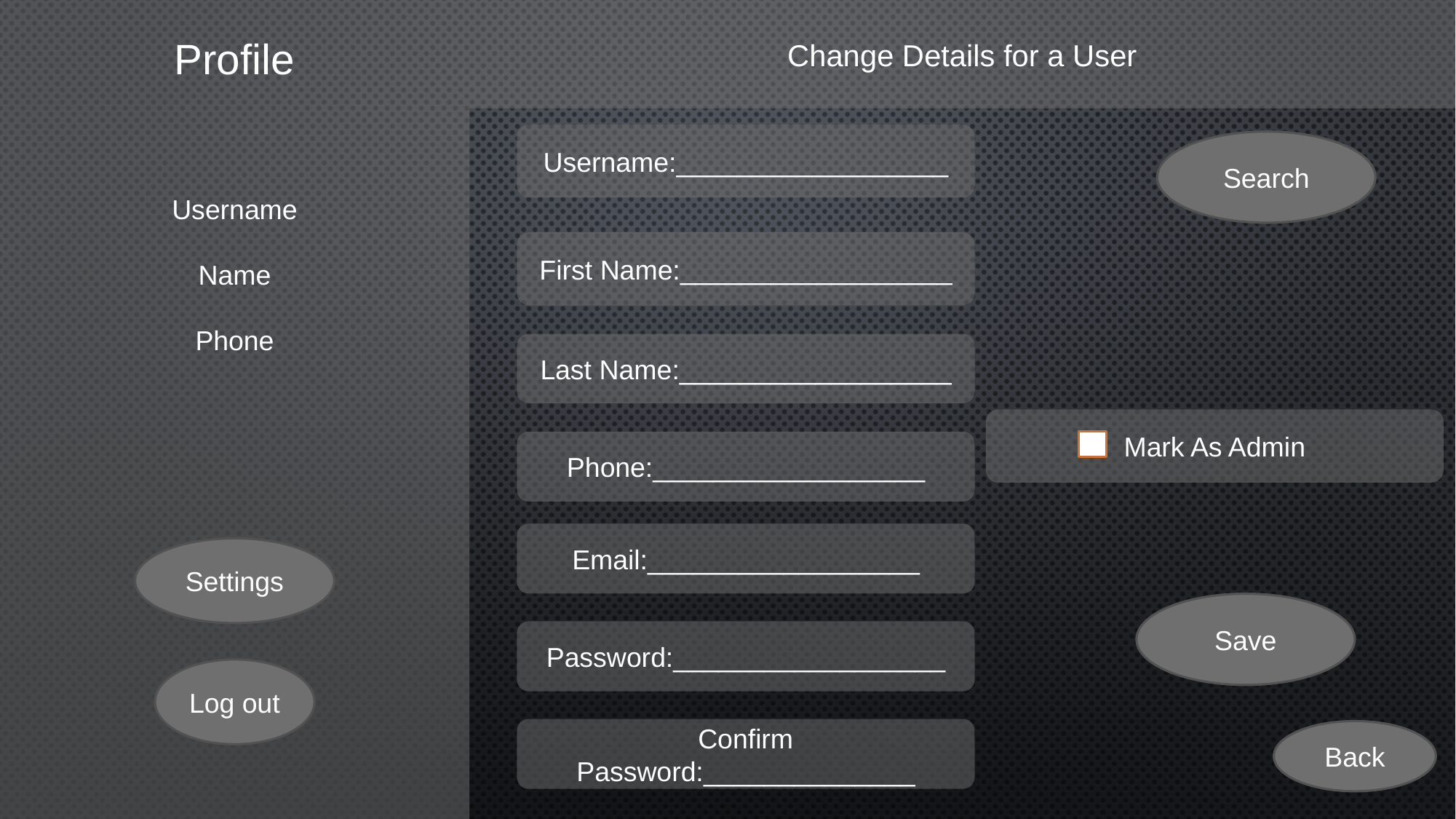

Profile
Change Details for a User

Username

Name

Phone

Username:__________________
Search
First Name:__________________
Last Name:__________________
Mark As Admin
Phone:__________________

Email:__________________
Settings
Save
Password:__________________
Log out
Confirm Password:______________
Back